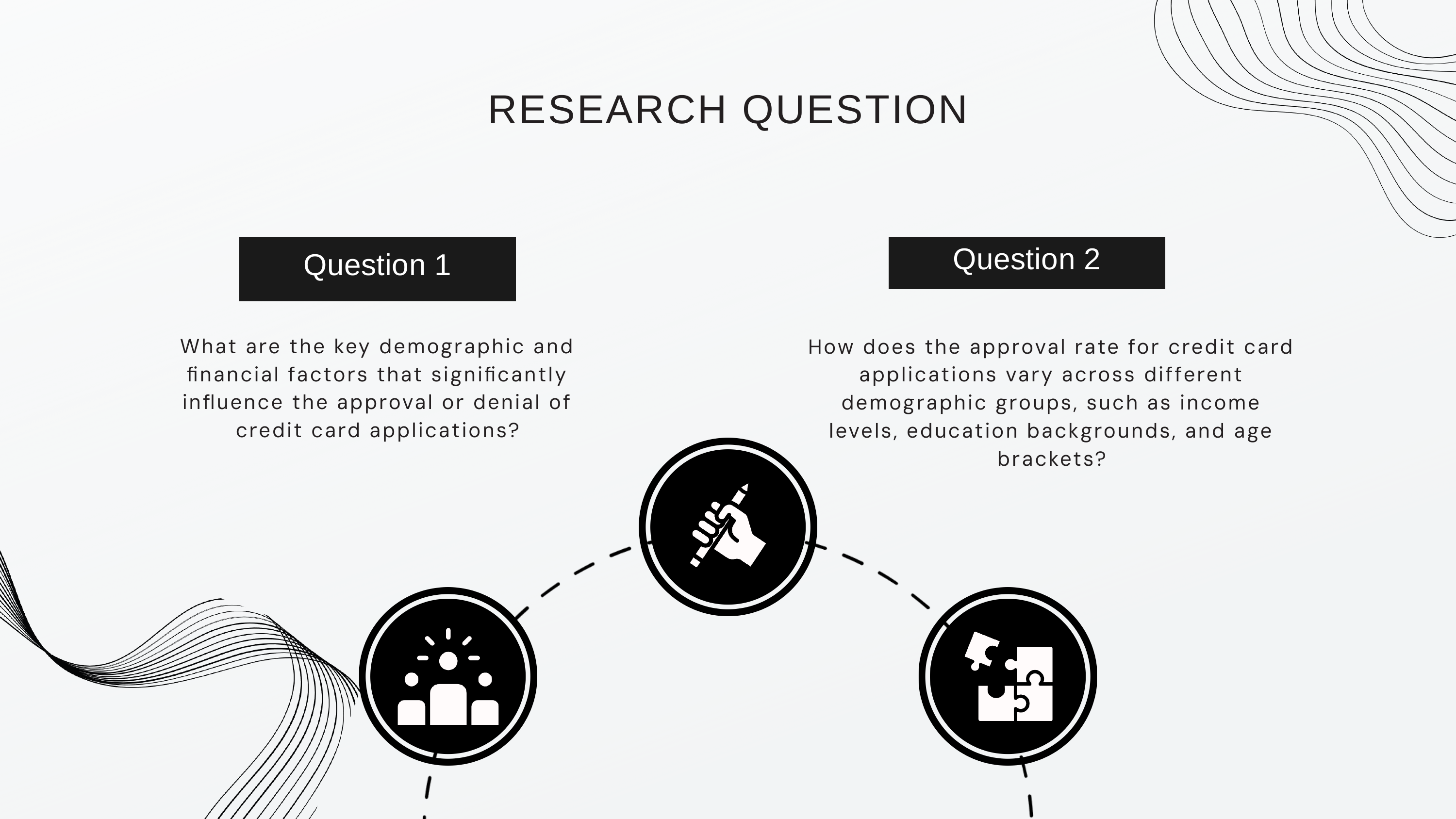

RESEARCH QUESTION

Question 1

Question 2
What are the key demographic and financial factors that significantly influence the approval or denial of credit card applications?
How does the approval rate for credit card applications vary across different demographic groups, such as income levels, education backgrounds, and age brackets?